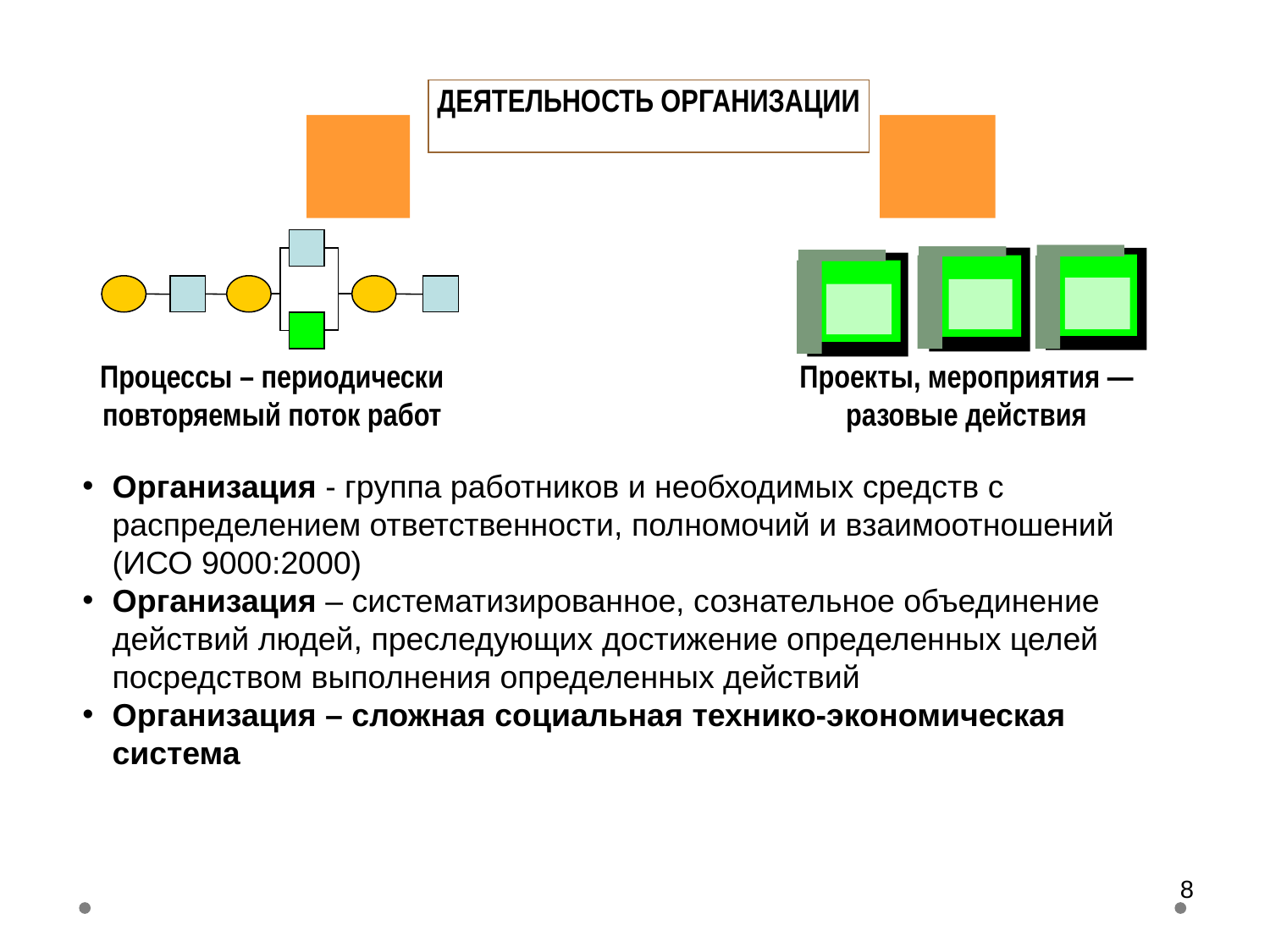

ДЕЯТЕЛЬНОСТЬ ОРГАНИЗАЦИИ

Процессы – периодически повторяемый поток работ
Проекты, мероприятия — разовые действия
Организация - группа работников и необходимых средств с распределением ответственности, полномочий и взаимоотношений (ИСО 9000:2000)
Организация – систематизированное, сознательное объединение действий людей, преследующих достижение определенных целей посредством выполнения определенных действий
Организация – сложная социальная технико-экономическая система
8